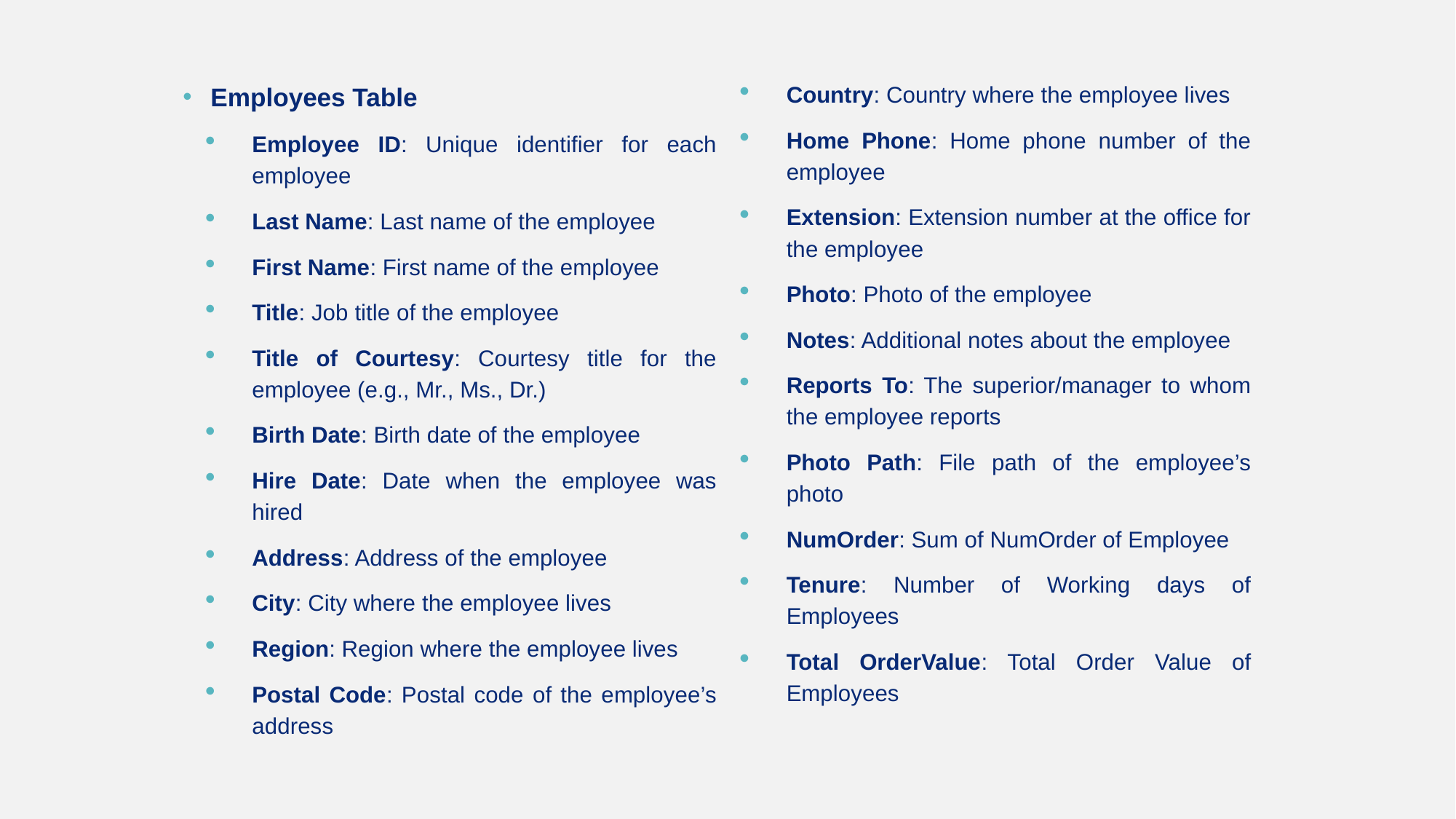

Employees Table
Employee ID: Unique identifier for each employee
Last Name: Last name of the employee
First Name: First name of the employee
Title: Job title of the employee
Title of Courtesy: Courtesy title for the employee (e.g., Mr., Ms., Dr.)
Birth Date: Birth date of the employee
Hire Date: Date when the employee was hired
Address: Address of the employee
City: City where the employee lives
Region: Region where the employee lives
Postal Code: Postal code of the employee’s address
Country: Country where the employee lives
Home Phone: Home phone number of the employee
Extension: Extension number at the office for the employee
Photo: Photo of the employee
Notes: Additional notes about the employee
Reports To: The superior/manager to whom the employee reports
Photo Path: File path of the employee’s photo
NumOrder: Sum of NumOrder of Employee
Tenure: Number of Working days of Employees
Total OrderValue: Total Order Value of Employees